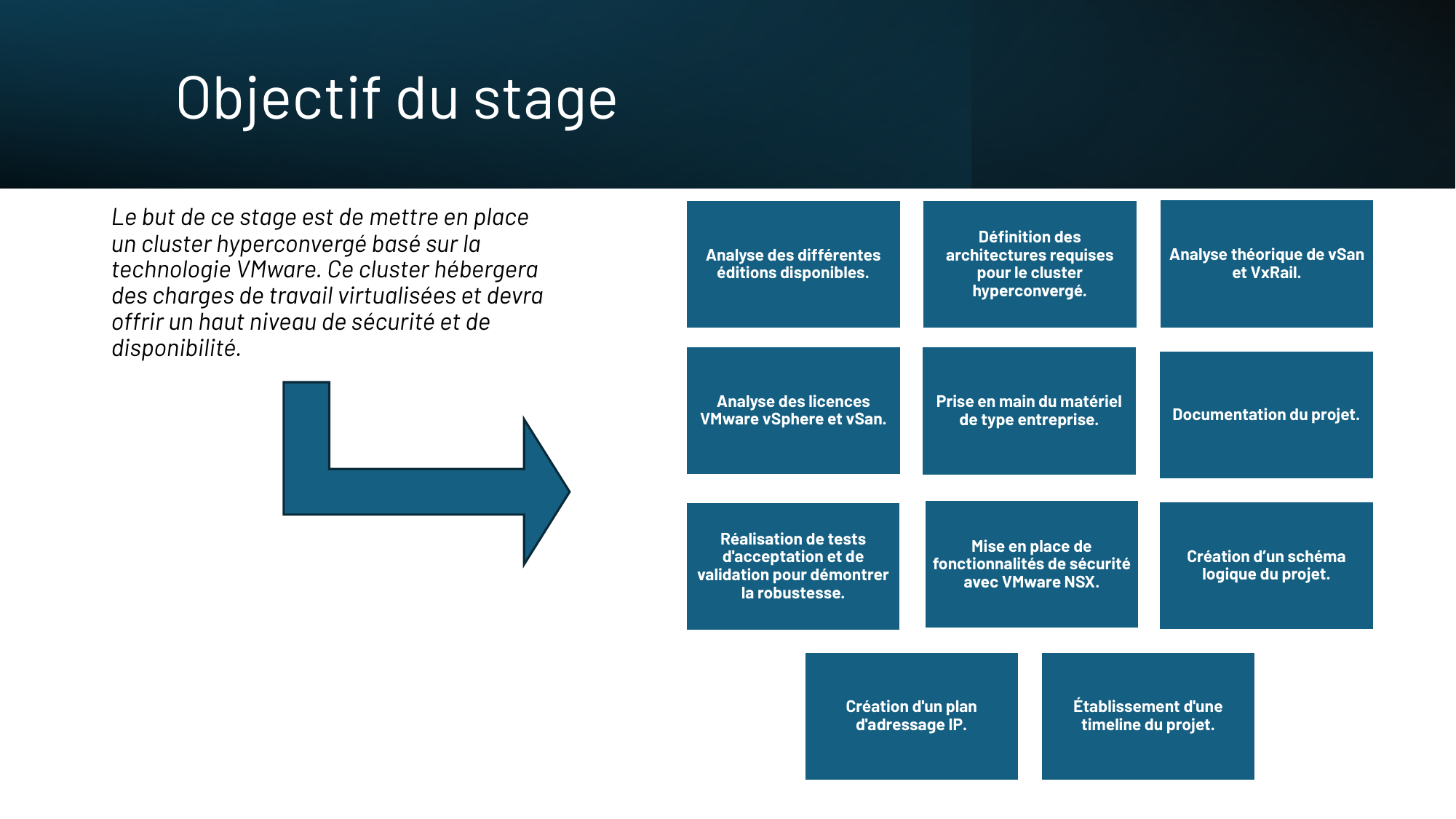

# Objectif du stage
Le but de ce stage est de mettre en place un cluster hyperconvergé basé sur la technologie VMware. Ce cluster hébergera des charges de travail virtualisées et devra offrir un haut niveau de sécurité et de disponibilité.
Analyse théorique de vSan et VxRail.
Analyse des différentes éditions disponibles.
Définition des architectures requises pour le cluster hyperconvergé.

Analyse des licences VMware vSphere et vSan.
Prise en main du matériel de type entreprise.
Documentation du projet.
Mise en place de fonctionnalités de sécurité avec VMware NSX.
Création d’un schéma logique du projet.
Réalisation de tests d'acceptation et de validation pour démontrer la robustesse.
Création d'un plan d'adressage IP.
Établissement d'une timeline du projet.